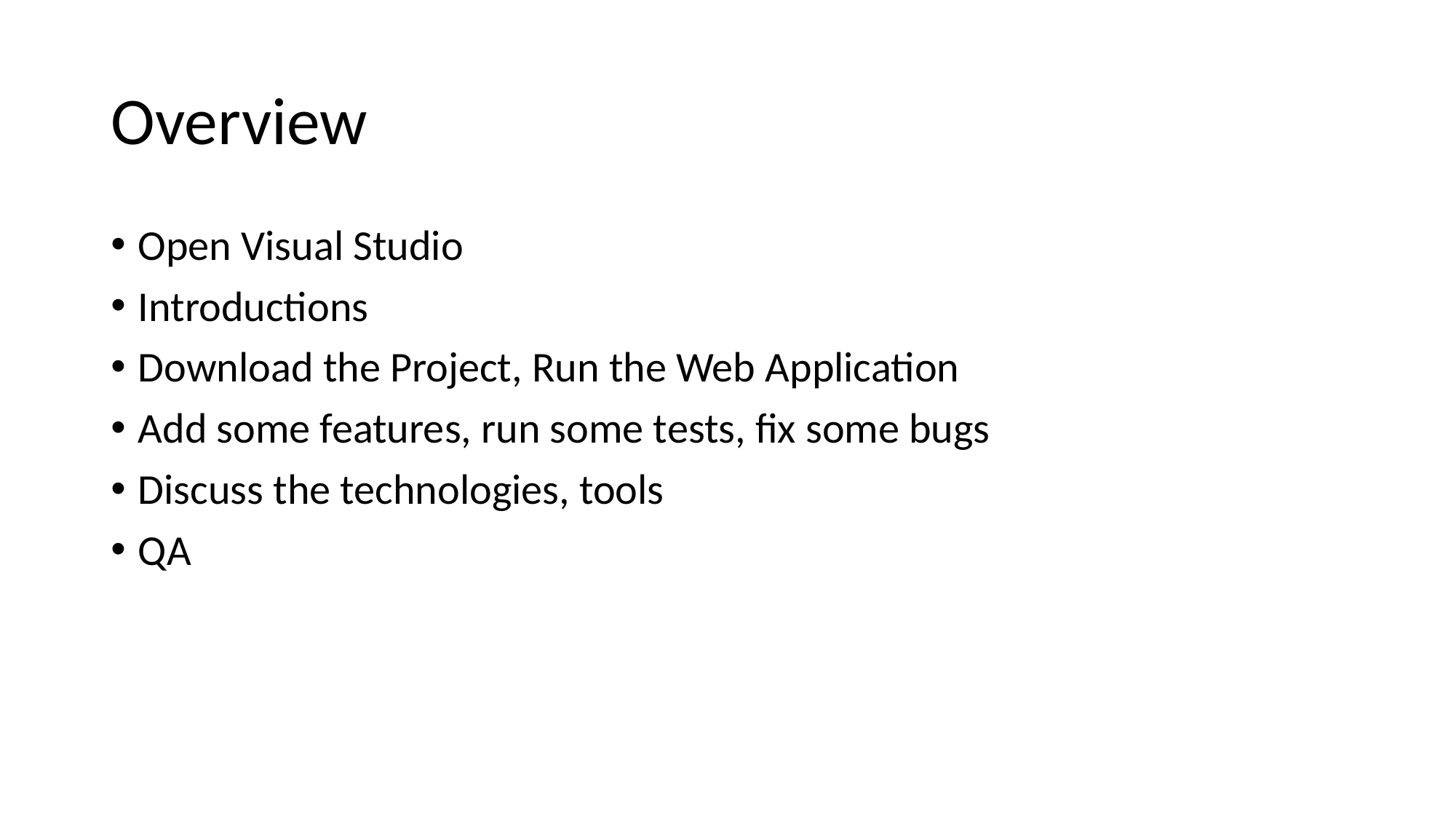

# Overview
Open Visual Studio
Introductions
Download the Project, Run the Web Application
Add some features, run some tests, fix some bugs
Discuss the technologies, tools
QA